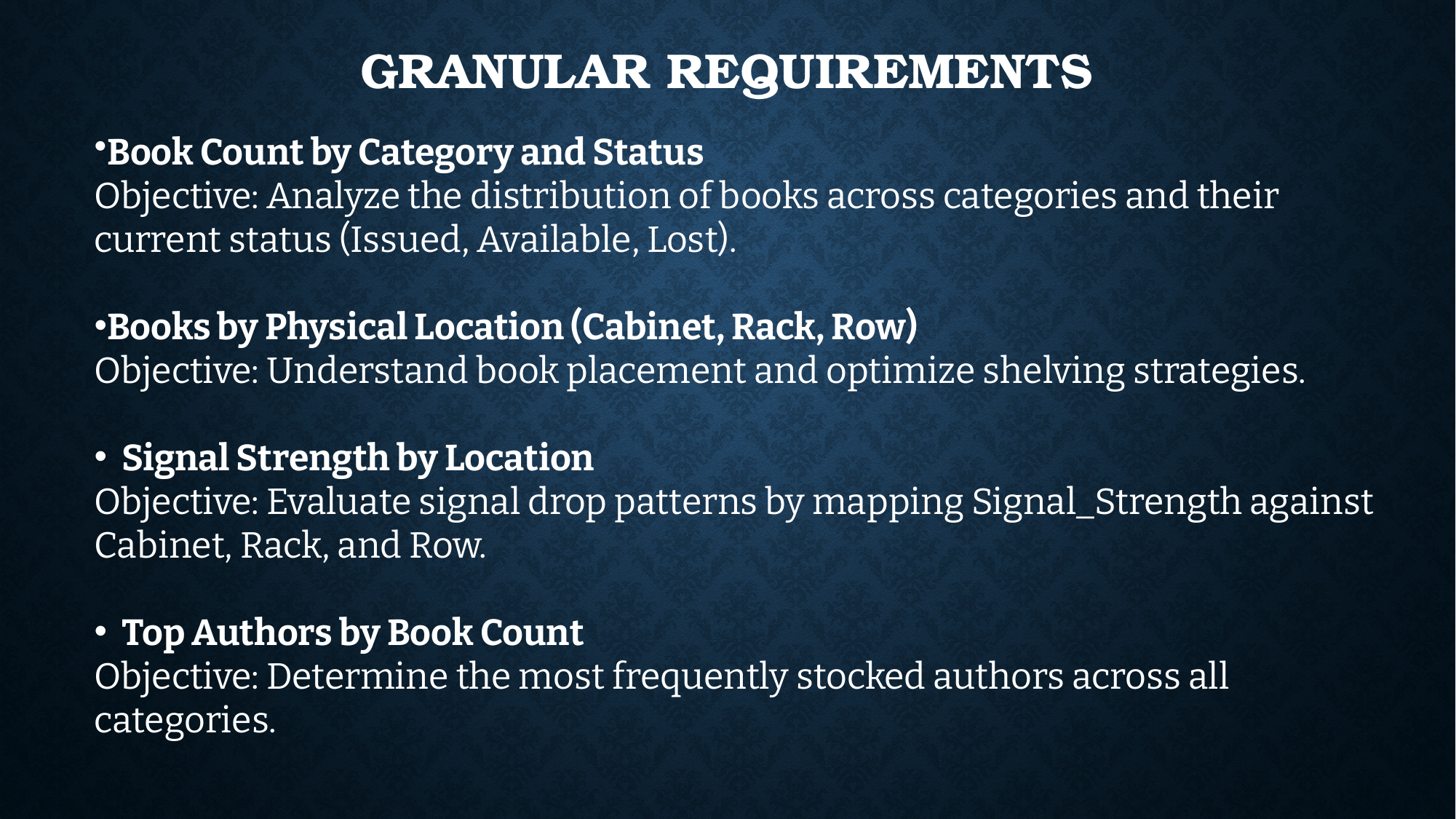

# Granular Requirements
Book Count by Category and Status
Objective: Analyze the distribution of books across categories and their current status (Issued, Available, Lost).

Books by Physical Location (Cabinet, Rack, Row)
Objective: Understand book placement and optimize shelving strategies.

Signal Strength by Location
Objective: Evaluate signal drop patterns by mapping Signal_Strength against Cabinet, Rack, and Row.

Top Authors by Book Count
Objective: Determine the most frequently stocked authors across all categories.